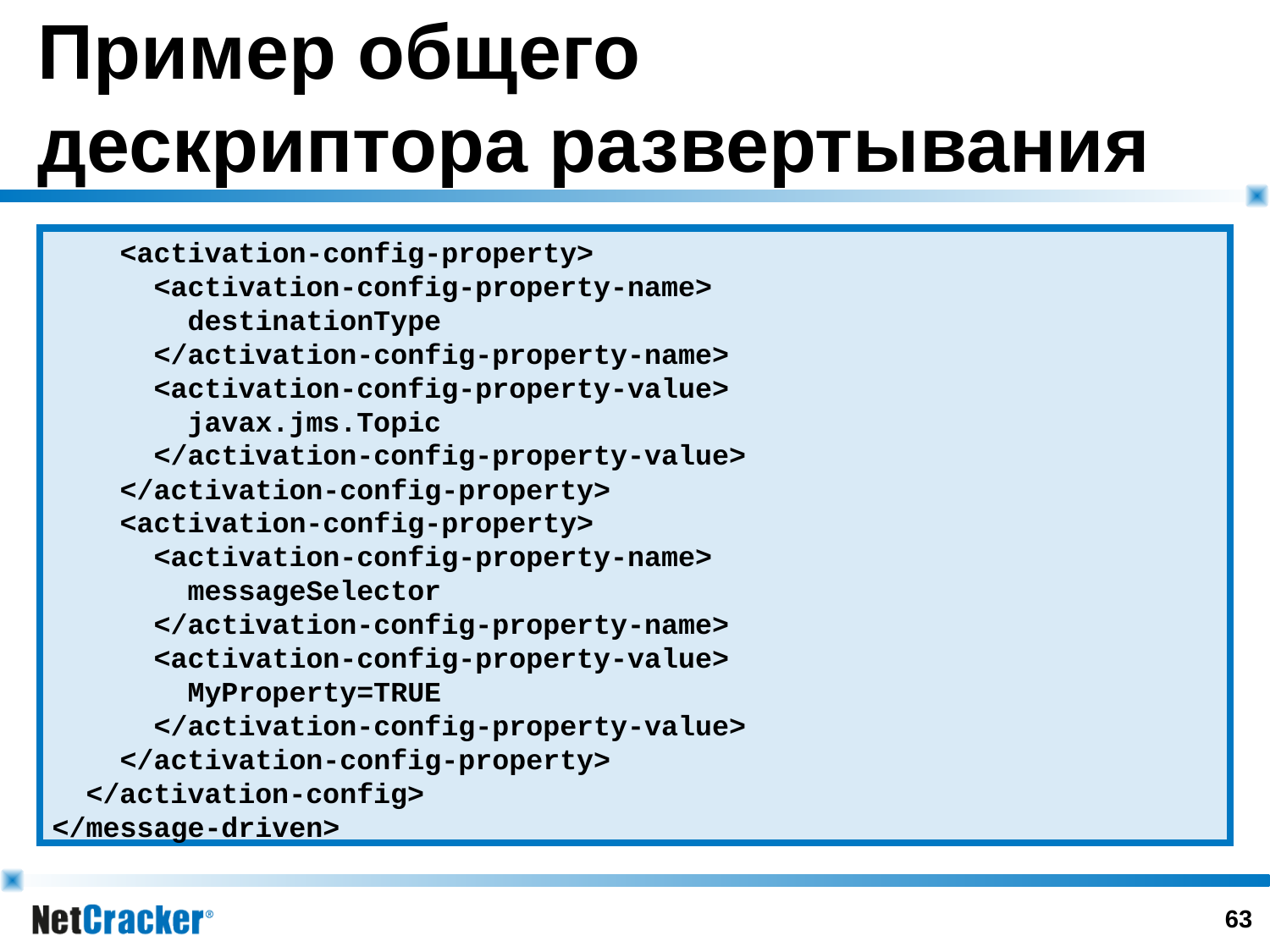

# Пример общего дескриптора развертывания
    <activation-config-property>
      <activation-config-property-name>
        destinationType
      </activation-config-property-name>
      <activation-config-property-value>
        javax.jms.Topic
      </activation-config-property-value>
    </activation-config-property>
    <activation-config-property>
      <activation-config-property-name>
        messageSelector
      </activation-config-property-name>
      <activation-config-property-value>
        MyProperty=TRUE
      </activation-config-property-value>
    </activation-config-property>
  </activation-config>
</message-driven>
63